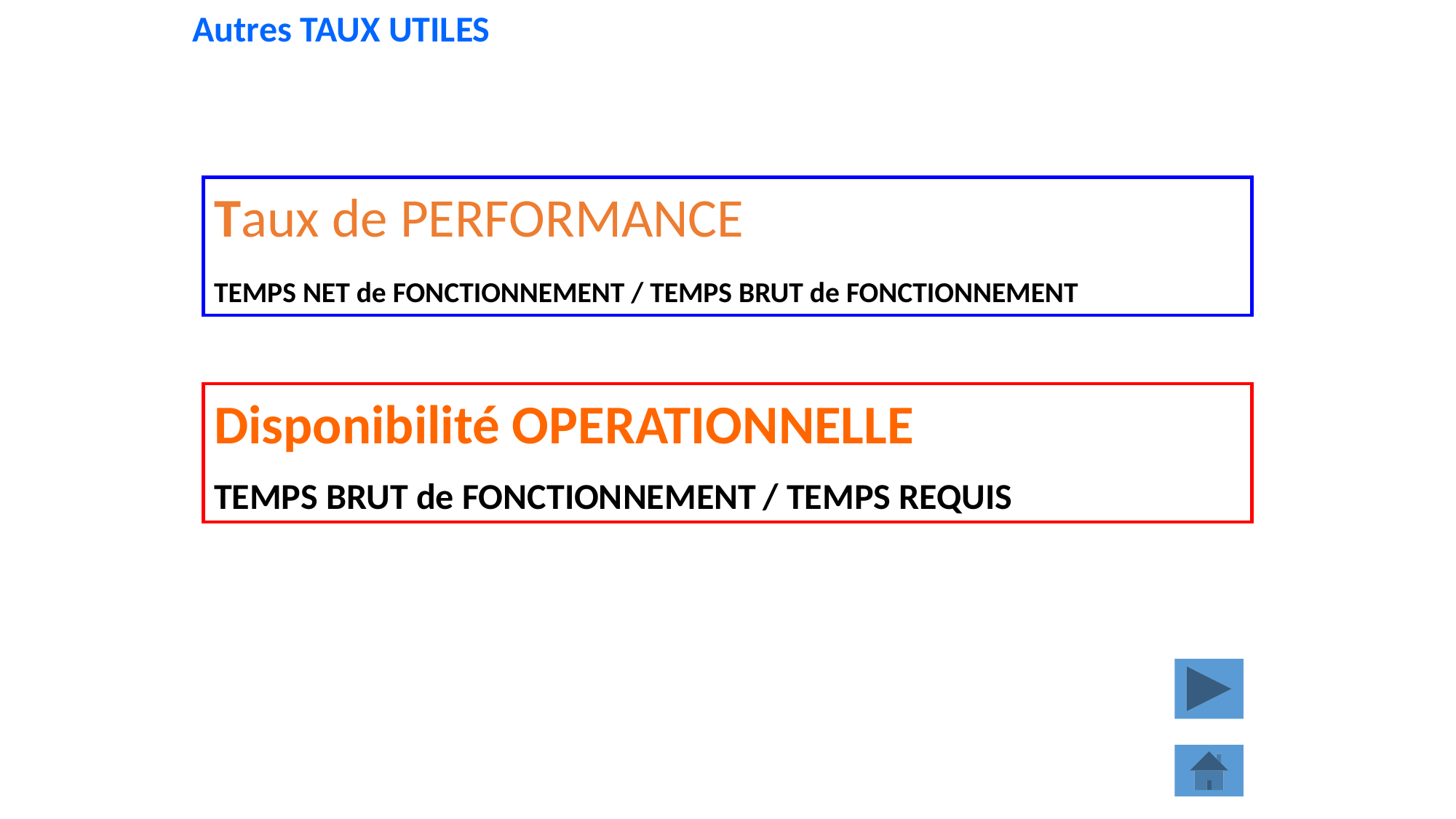

Autres TAUX UTILES
Taux de PERFORMANCE
TEMPS NET de FONCTIONNEMENT / TEMPS BRUT de FONCTIONNEMENT
Disponibilité OPERATIONNELLE
TEMPS BRUT de FONCTIONNEMENT / TEMPS REQUIS